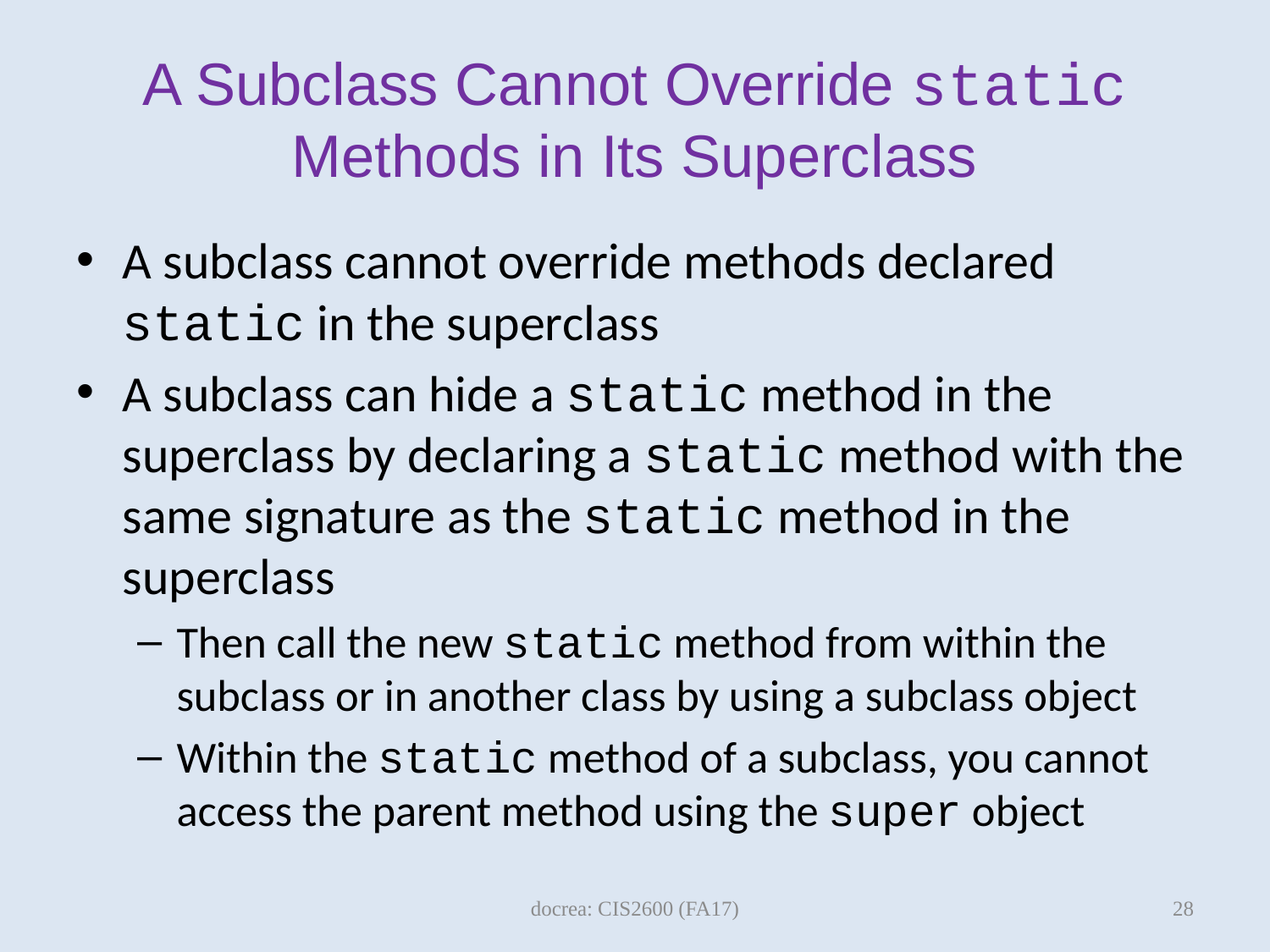

# A Subclass Cannot Override static Methods in Its Superclass
A subclass cannot override methods declared static in the superclass
A subclass can hide a static method in the superclass by declaring a static method with the same signature as the static method in the superclass
Then call the new static method from within the subclass or in another class by using a subclass object
Within the static method of a subclass, you cannot access the parent method using the super object
28
docrea: CIS2600 (FA17)